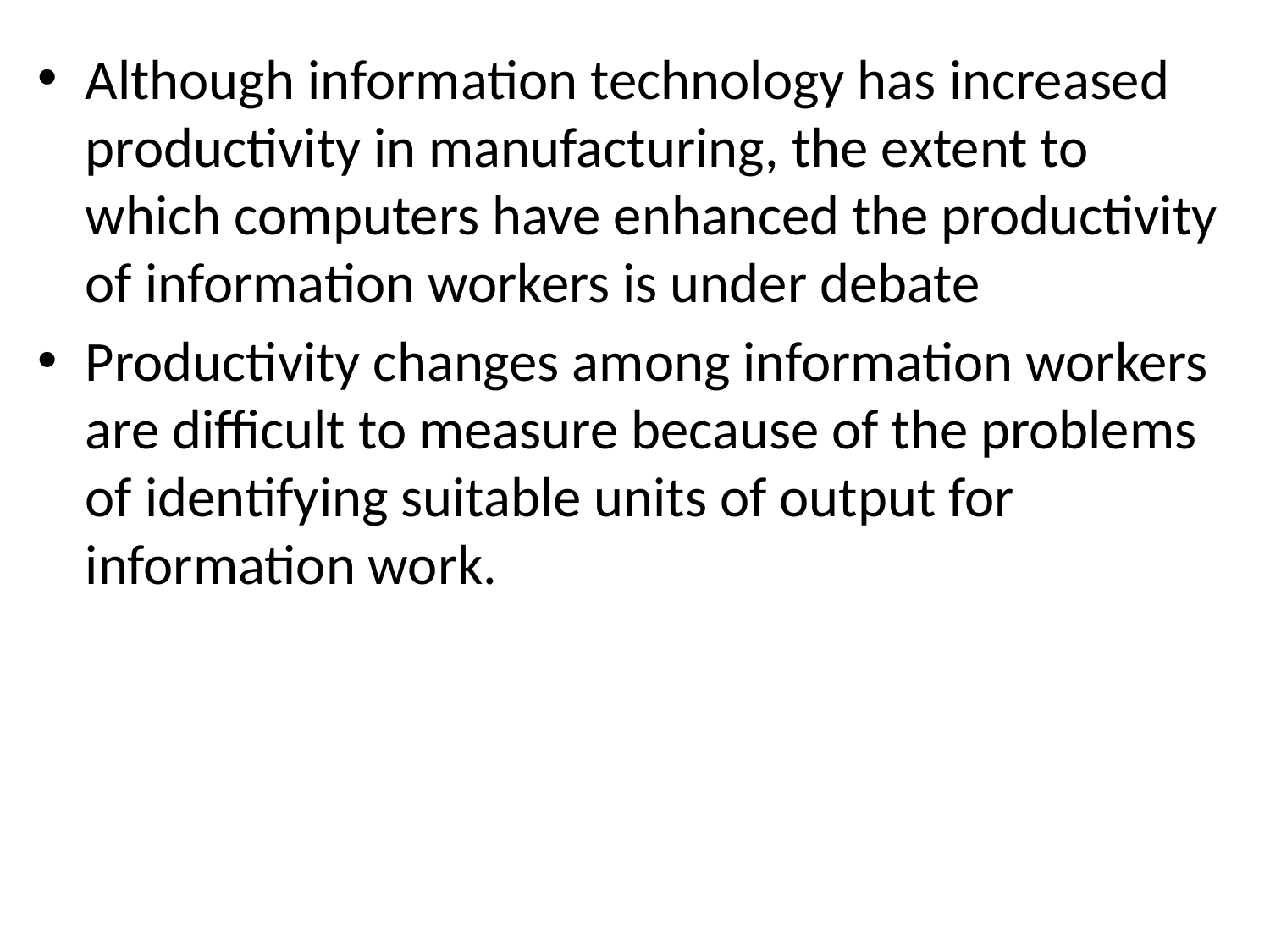

Although information technology has increased productivity in manufacturing, the extent to which computers have enhanced the productivity of information workers is under debate
Productivity changes among information workers are difficult to measure because of the problems of identifying suitable units of output for information work.